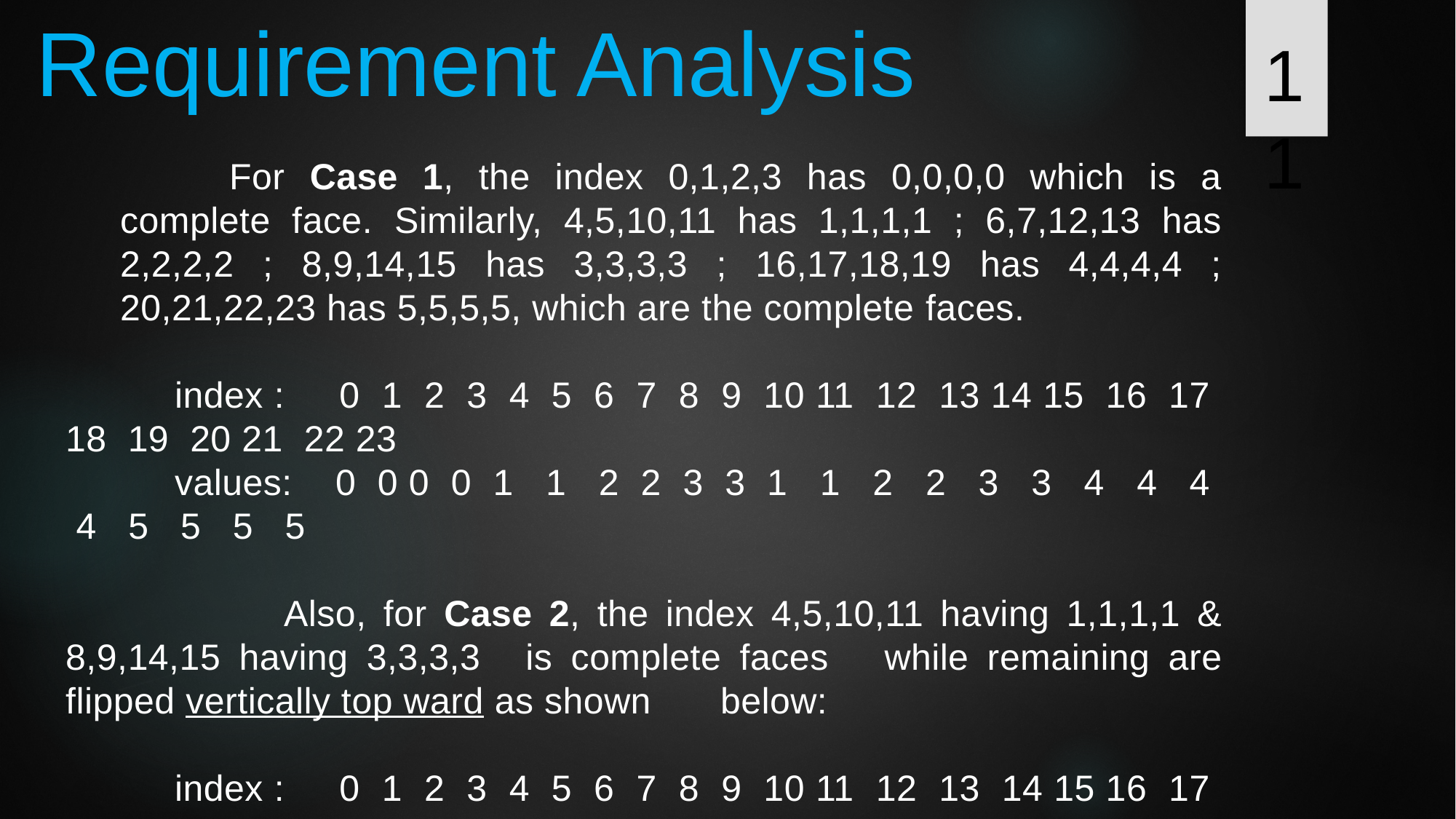

# Requirement Analysis
11
	For Case 1, the index 0,1,2,3 has 0,0,0,0 which is a complete face. Similarly, 4,5,10,11 has 1,1,1,1 ; 6,7,12,13 has 2,2,2,2 ; 8,9,14,15 has 3,3,3,3 ; 16,17,18,19 has 4,4,4,4 ; 20,21,22,23 has 5,5,5,5, which are the complete faces.

	index :     0  1  2  3  4  5  6  7  8  9  10 11  12  13 14 15  16  17  18  19  20 21  22 23
	values:    0  0 0  0  1   1   2  2  3  3  1   1   2   2   3   3   4   4   4   4   5   5   5   5

		Also, for Case 2, the index 4,5,10,11 having 1,1,1,1 & 8,9,14,15 having 3,3,3,3 	is complete faces  	while remaining are flipped vertically top ward as shown 	below:

	index :     0  1  2  3  4  5  6  7  8  9  10 11  12  13  14 15 16  17  18  19 20 21  22  23
	values:    0  4  0  4  1  1  2   5  3  3  1   1   2   5   3   3  4   0   4   0   5   2   5   2